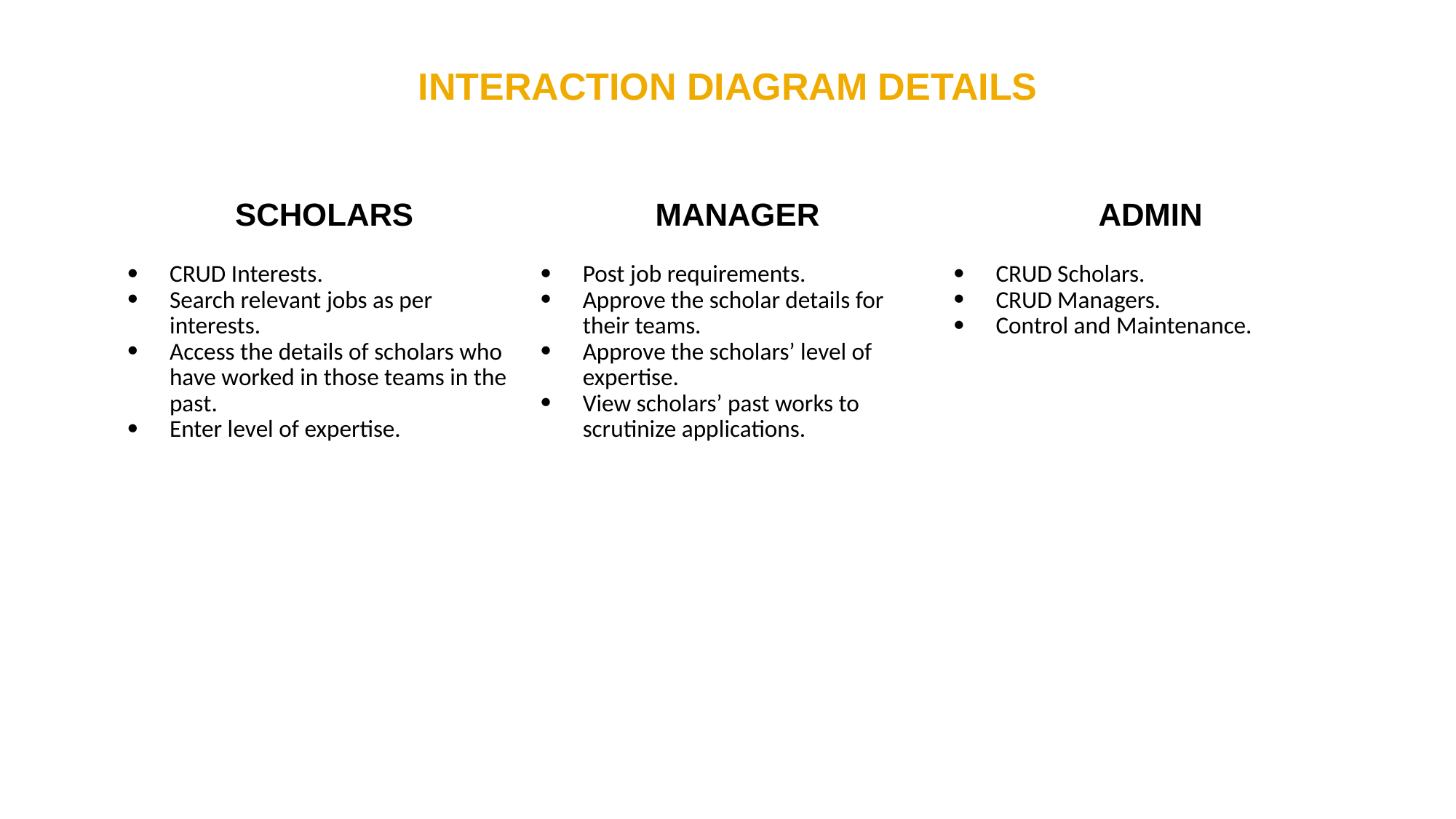

# INTERACTION DIAGRAM DETAILS
| SCHOLARS | MANAGER | ADMIN |
| --- | --- | --- |
| CRUD Interests. Search relevant jobs as per interests. Access the details of scholars who have worked in those teams in the past. Enter level of expertise. | Post job requirements. Approve the scholar details for their teams. Approve the scholars’ level of expertise. View scholars’ past works to scrutinize applications. | CRUD Scholars. CRUD Managers. Control and Maintenance. |